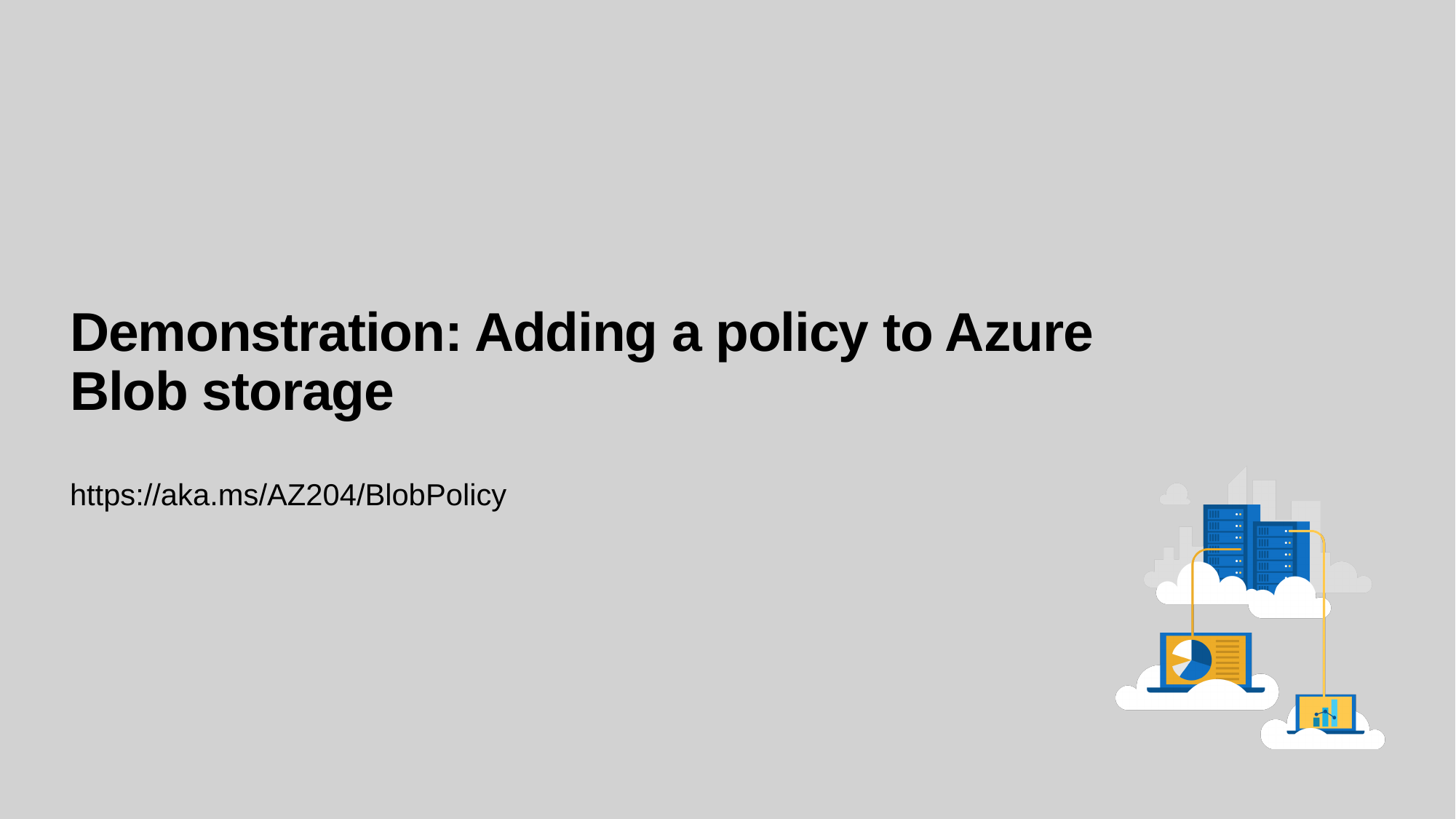

# Demonstration: Adding a policy to Azure Blob storage
https://aka.ms/AZ204/BlobPolicy